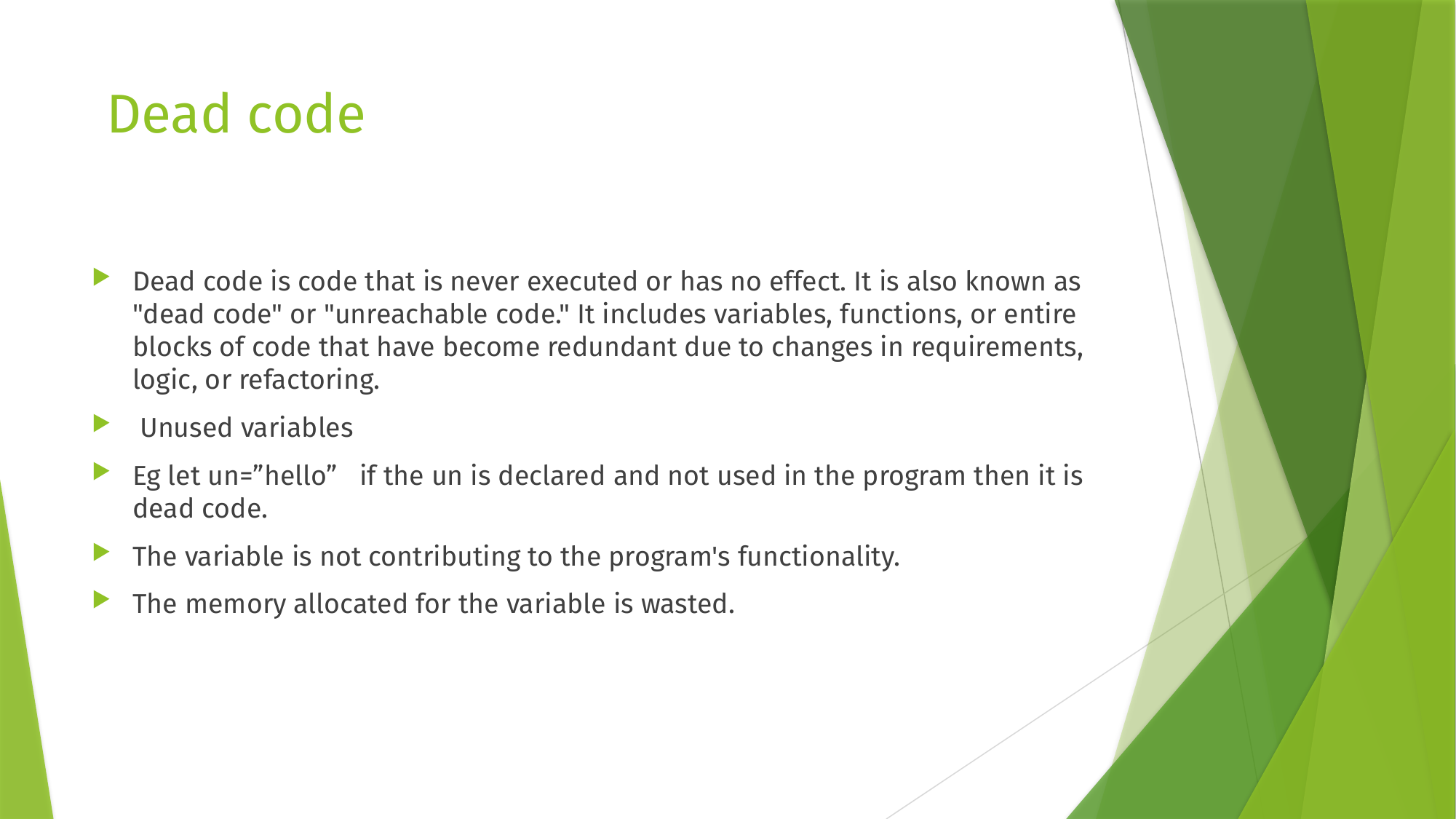

# Dead code
Dead code is code that is never executed or has no effect. It is also known as "dead code" or "unreachable code." It includes variables, functions, or entire blocks of code that have become redundant due to changes in requirements, logic, or refactoring.
 Unused variables
Eg let un=”hello”   if the un is declared and not used in the program then it is dead code.
The variable is not contributing to the program's functionality.
The memory allocated for the variable is wasted.